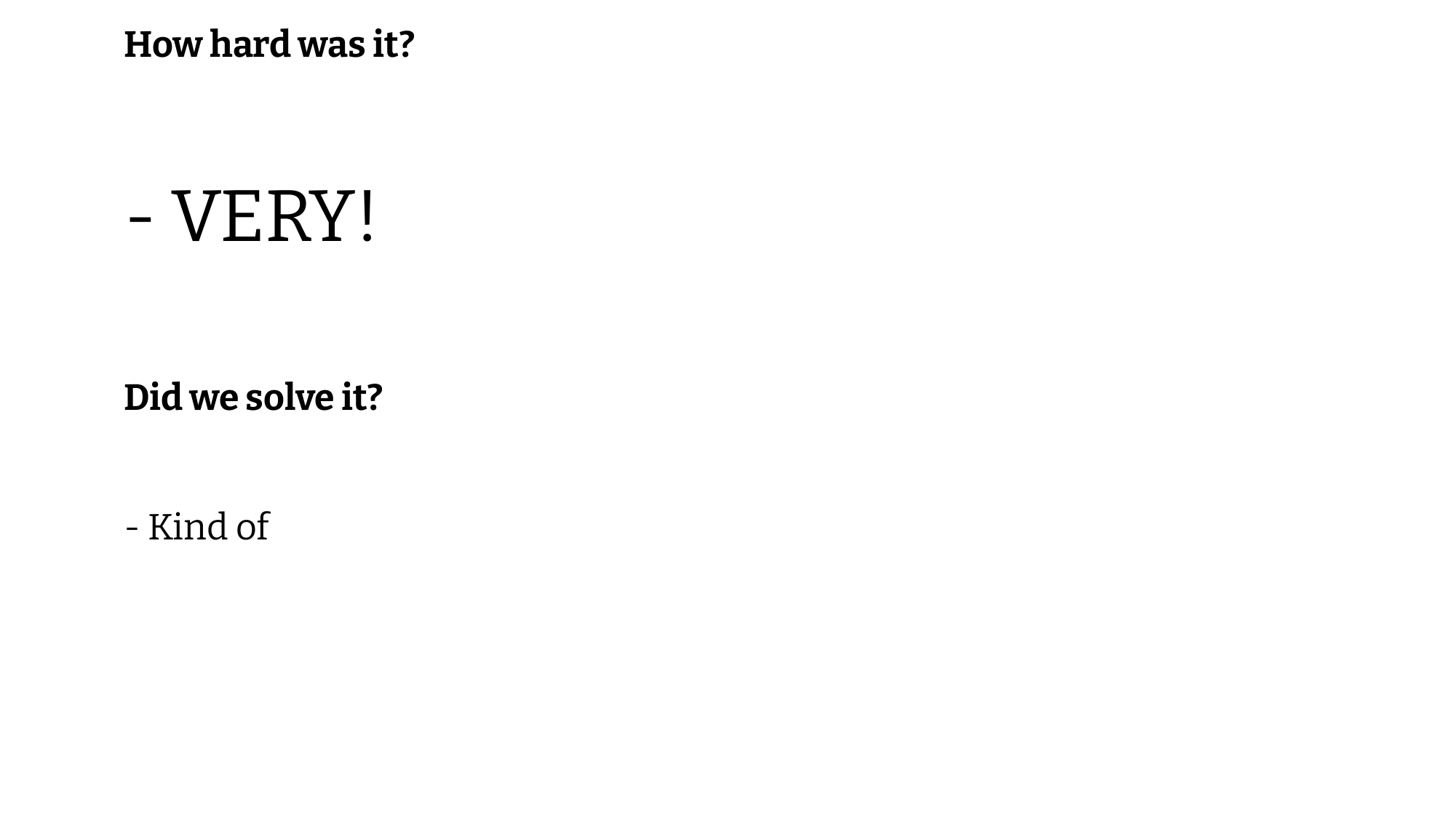

How hard was it?
- VERY!
Did we solve it?
- Kind of